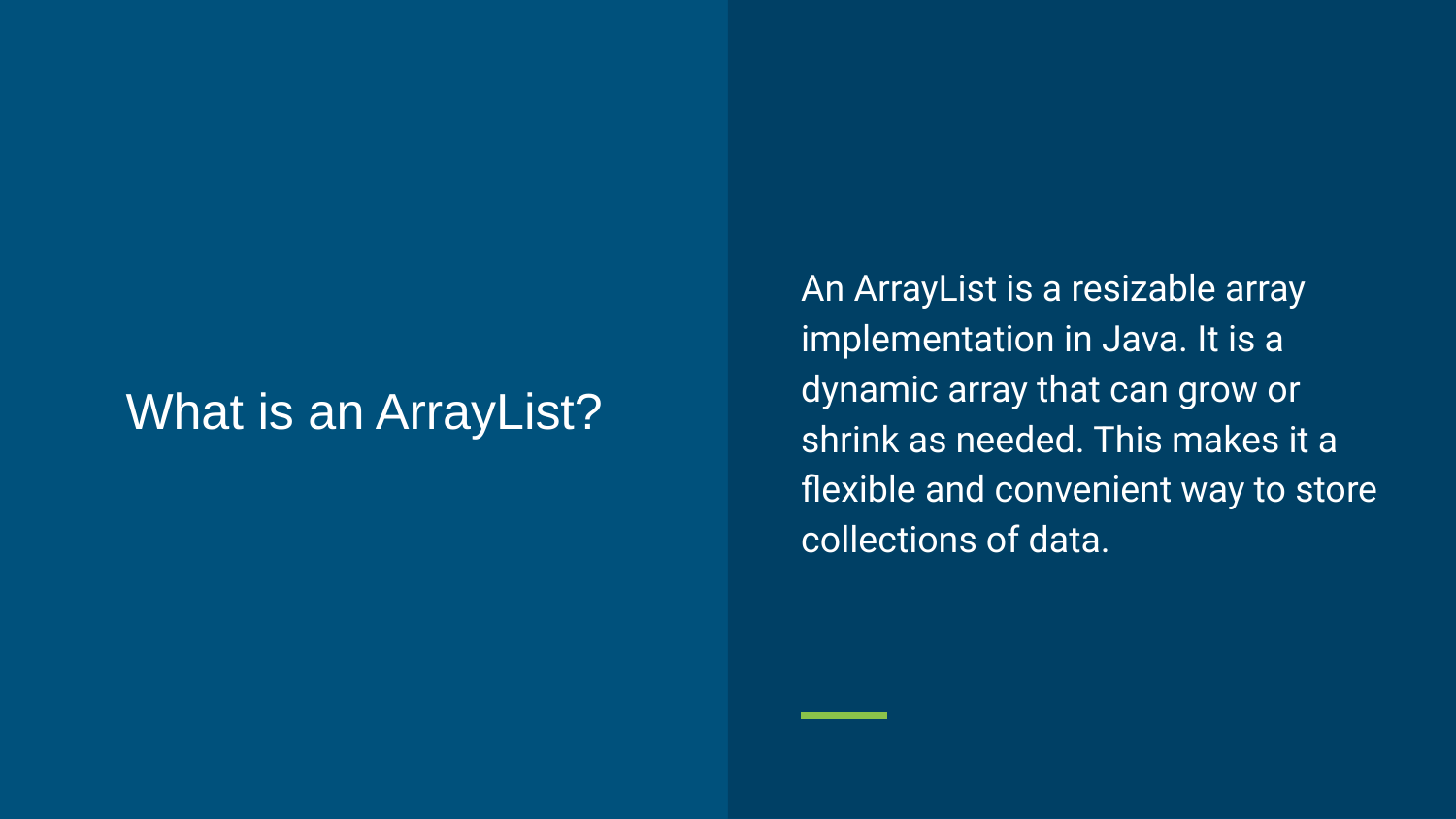

An ArrayList is a resizable array implementation in Java. It is a dynamic array that can grow or shrink as needed. This makes it a flexible and convenient way to store collections of data.
# What is an ArrayList?